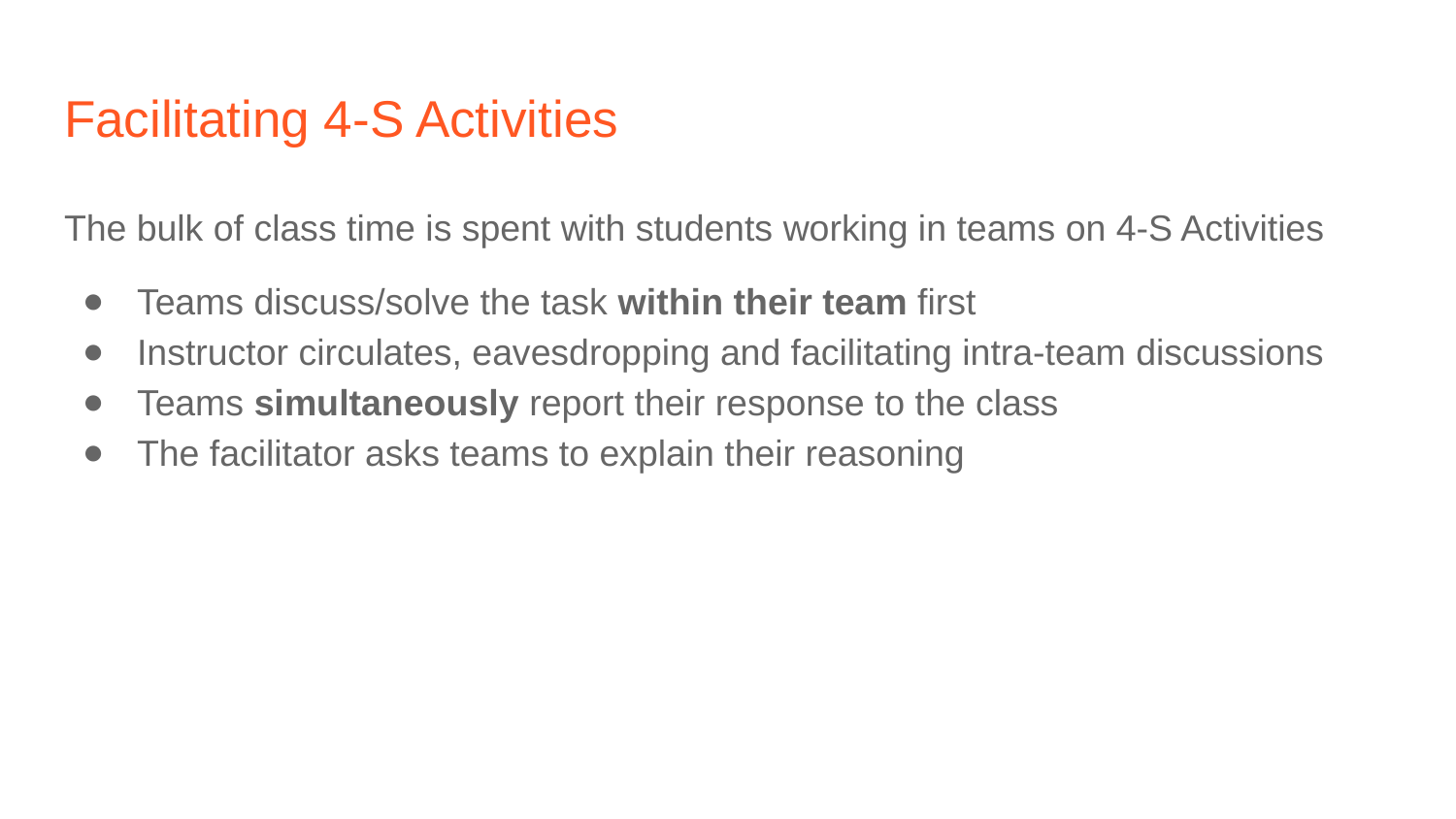

# Facilitating 4-S Activities
The bulk of class time is spent with students working in teams on 4-S Activities
Teams discuss/solve the task within their team first
Instructor circulates, eavesdropping and facilitating intra-team discussions
Teams simultaneously report their response to the class
The facilitator asks teams to explain their reasoning